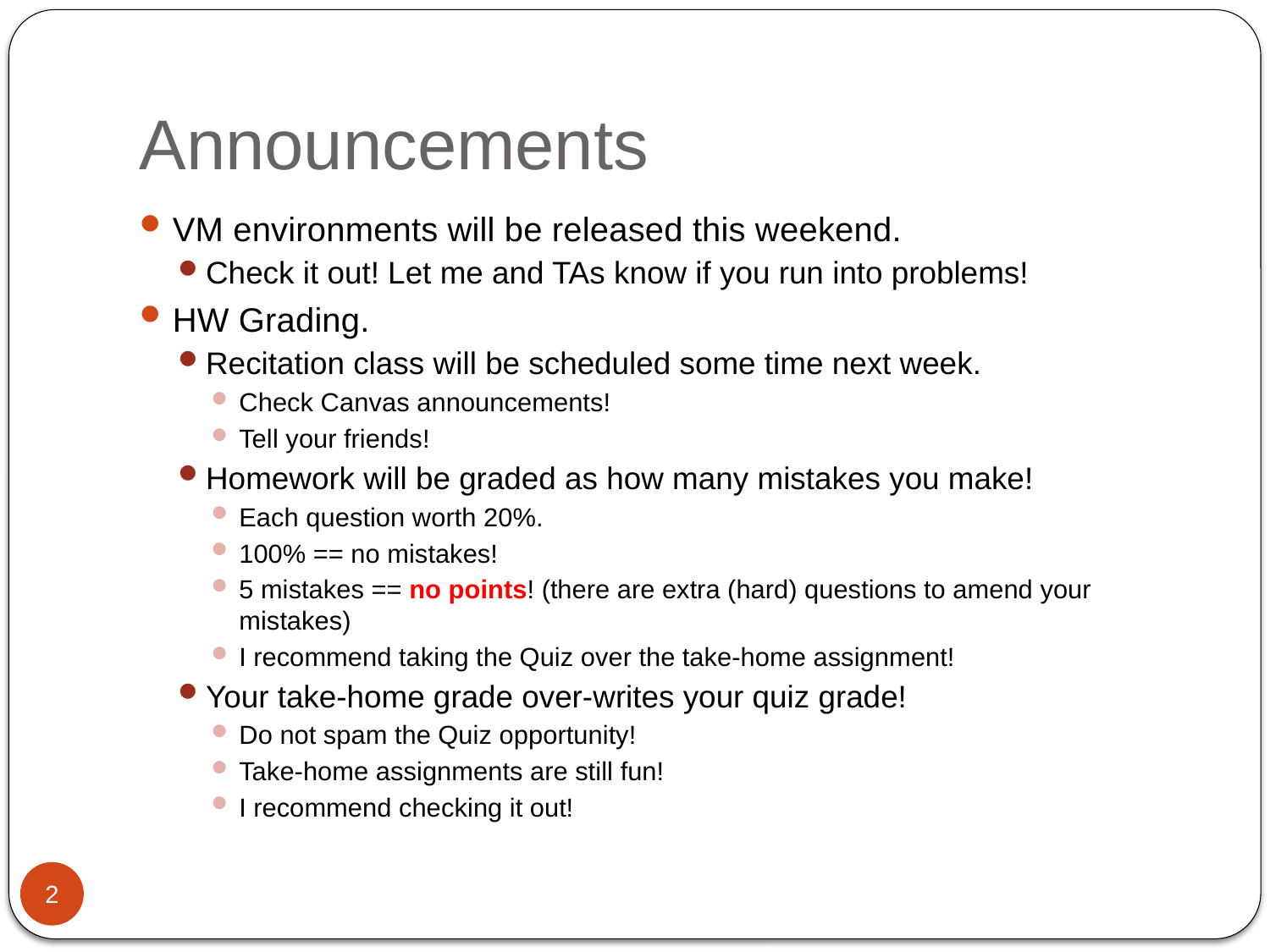

# Announcements
VM environments will be released this weekend.
Check it out! Let me and TAs know if you run into problems!
HW Grading.
Recitation class will be scheduled some time next week.
Check Canvas announcements!
Tell your friends!
Homework will be graded as how many mistakes you make!
Each question worth 20%.
100% == no mistakes!
5 mistakes == no points! (there are extra (hard) questions to amend your mistakes)
I recommend taking the Quiz over the take-home assignment!
Your take-home grade over-writes your quiz grade!
Do not spam the Quiz opportunity!
Take-home assignments are still fun!
I recommend checking it out!
2